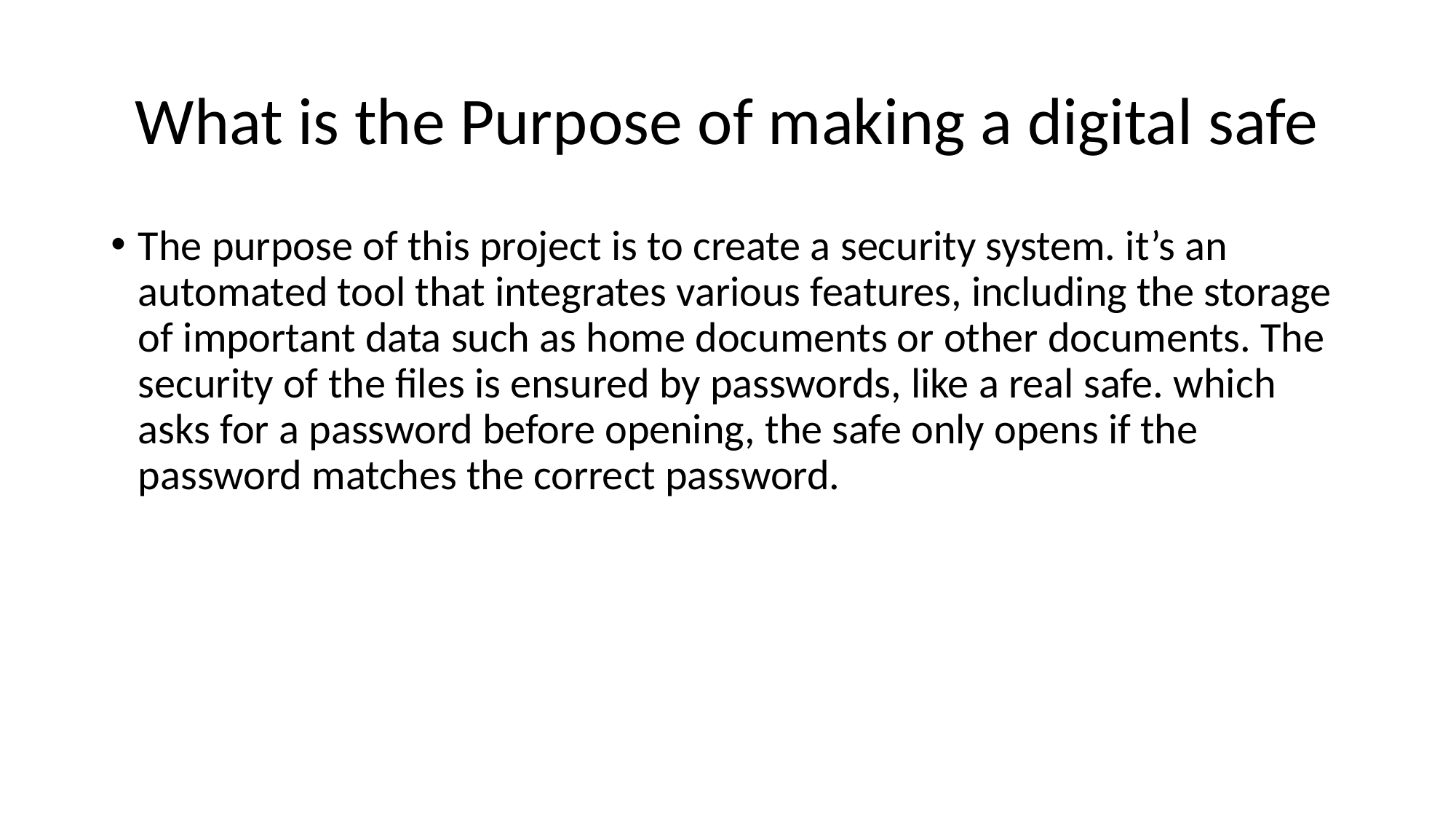

# What is the Purpose of making a digital safe
The purpose of this project is to create a security system. it’s an automated tool that integrates various features, including the storage of important data such as home documents or other documents. The security of the files is ensured by passwords, like a real safe. which asks for a password before opening, the safe only opens if the password matches the correct password.